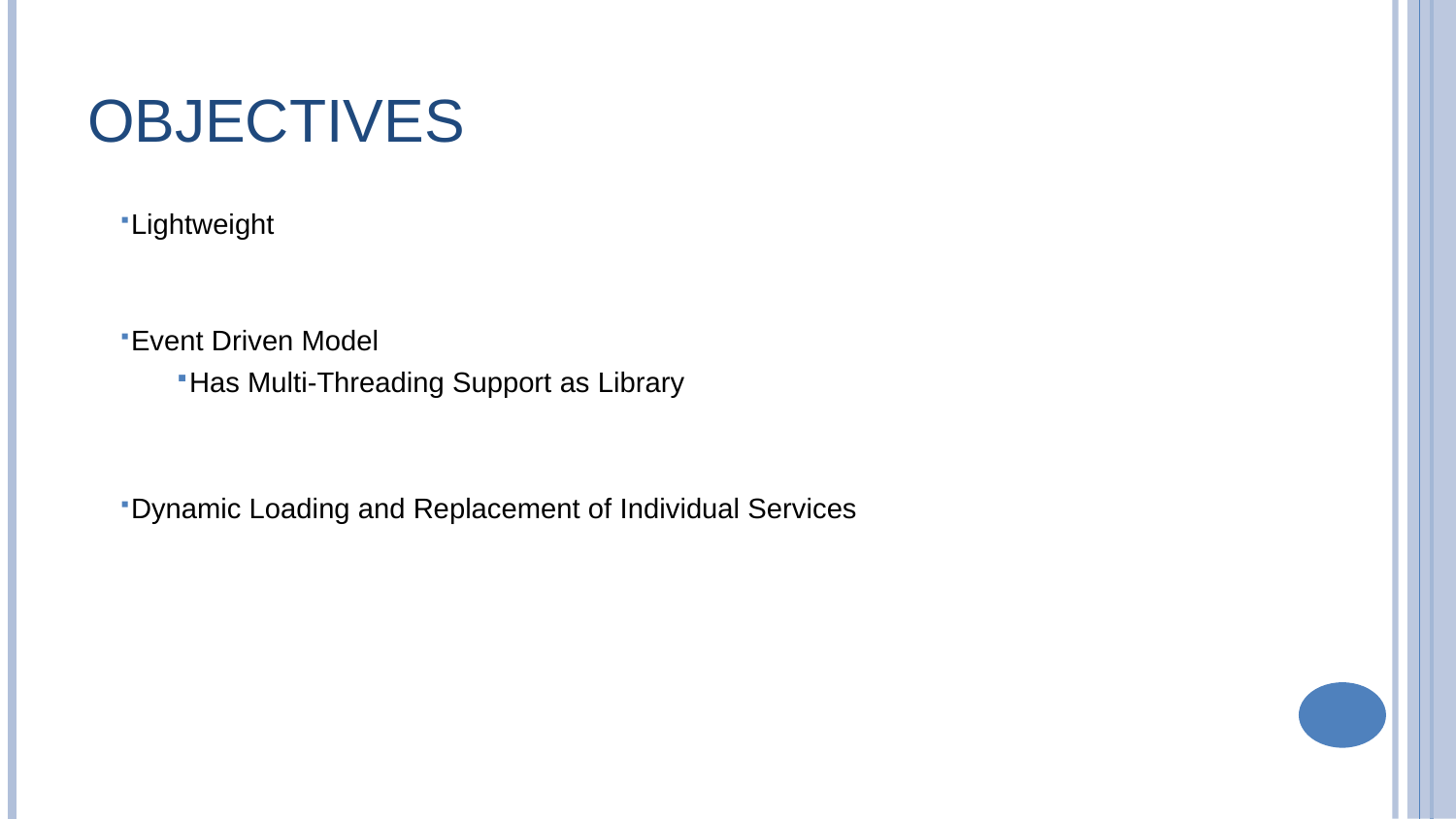

# Objectives
Lightweight

Event Driven Model
Has Multi-Threading Support as Library

Dynamic Loading and Replacement of Individual Services